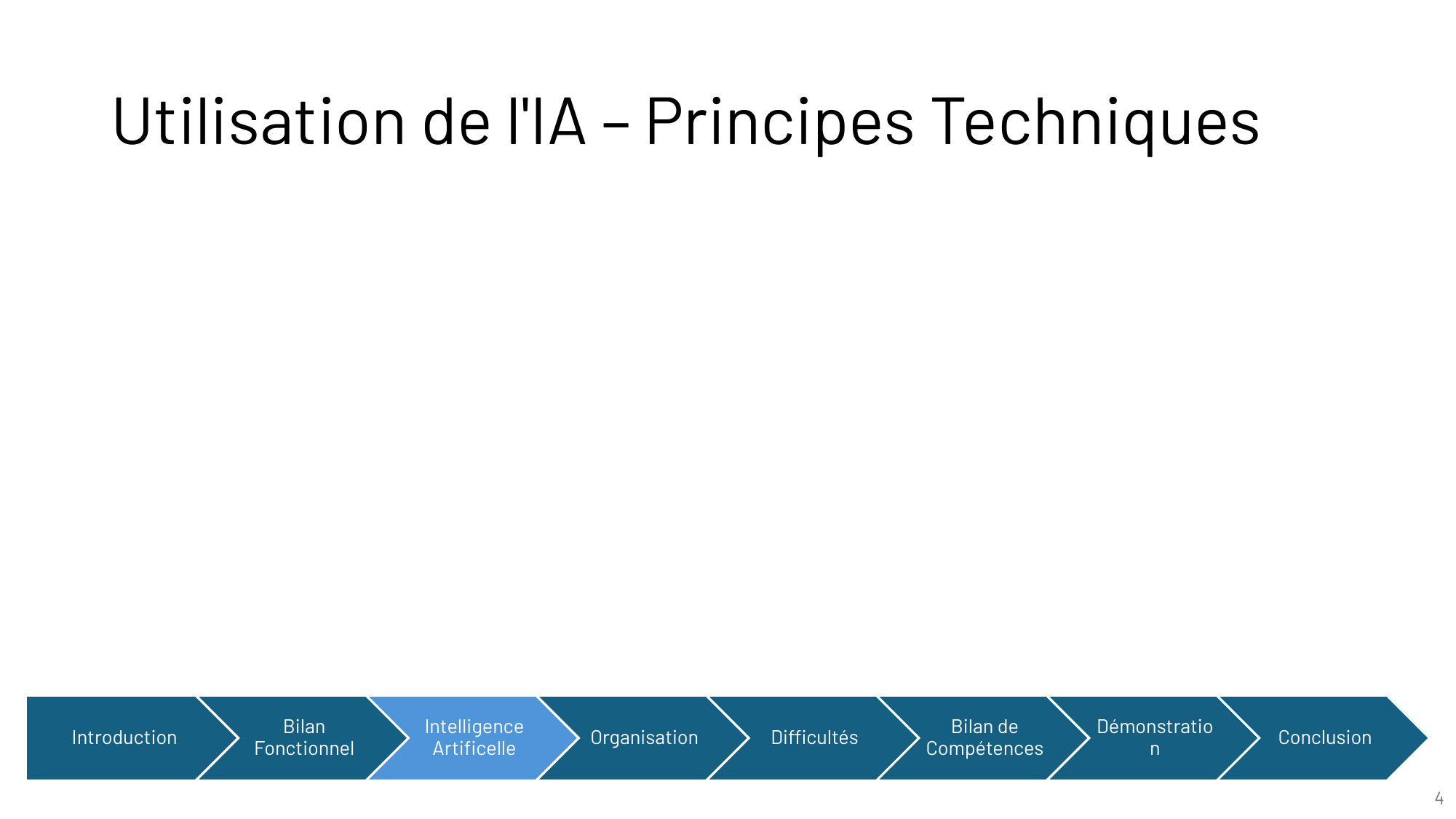

# Utilisation de l'IA – Principes Techniques
Introduction
Bilan Fonctionnel
Intelligence Artificelle
Organisation
Difficultés
Bilan de Compétences
Démonstration
Conclusion

4